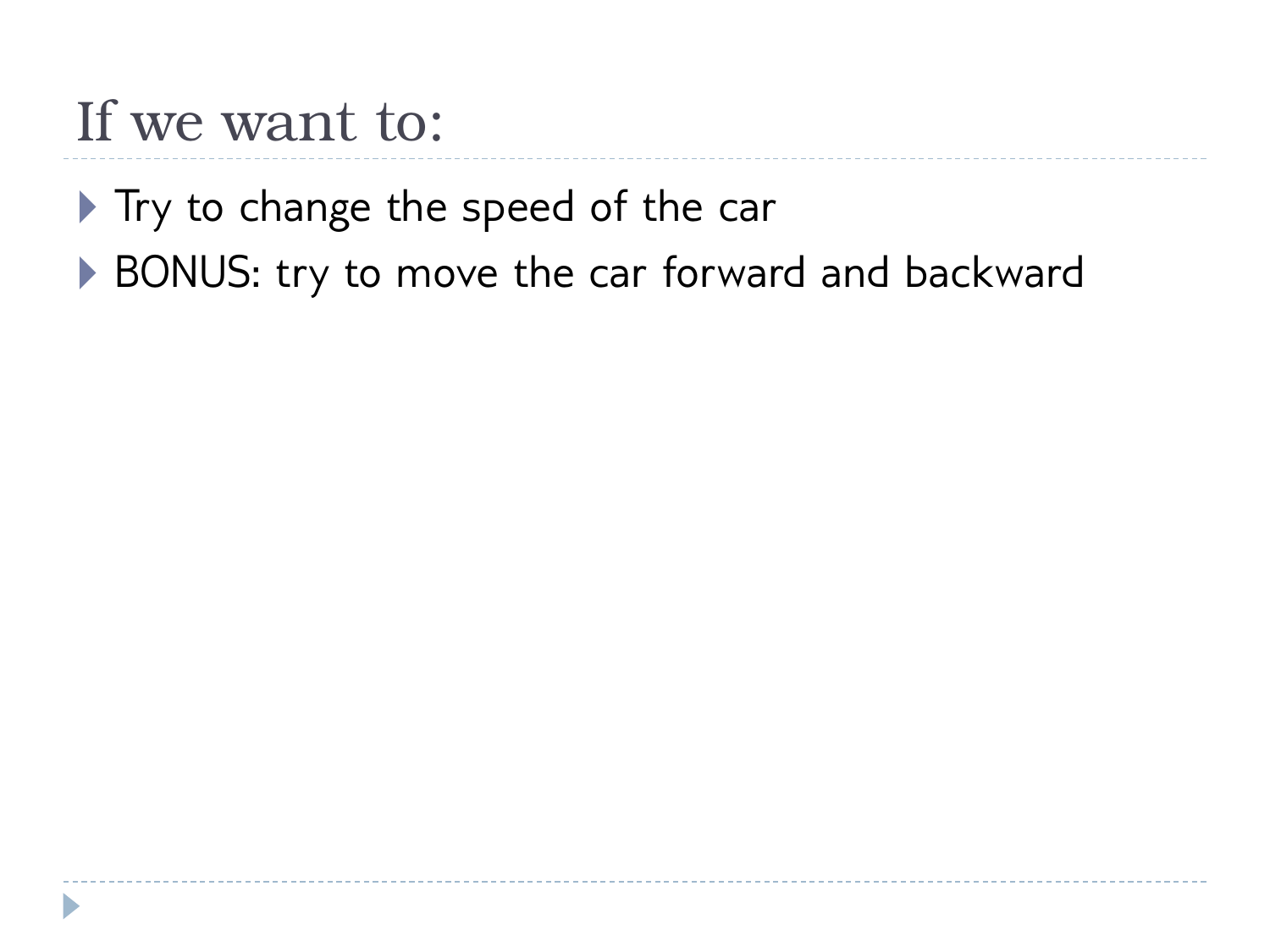

# If we want to:
Try to change the speed of the car
BONUS: try to move the car forward and backward